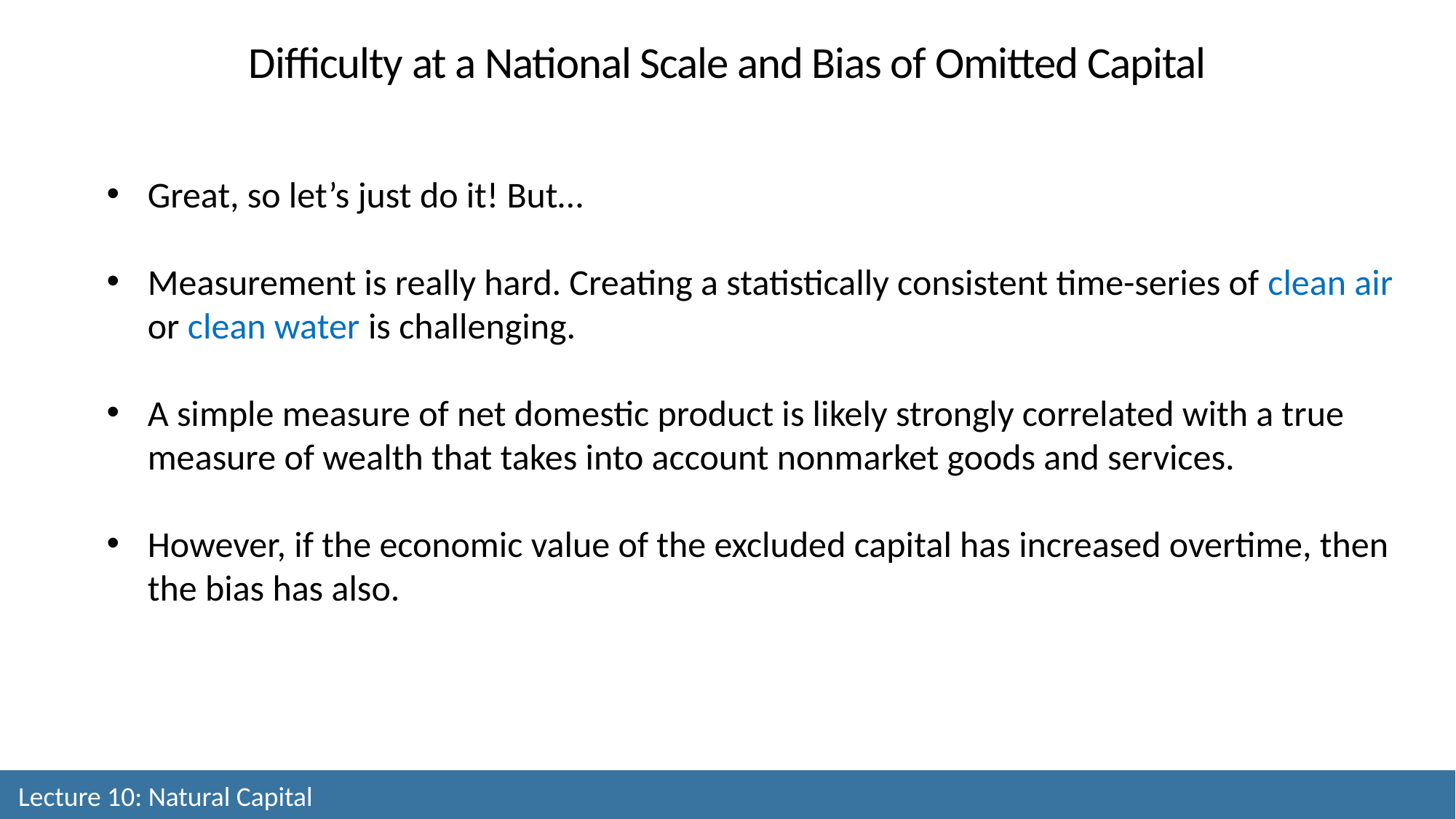

Difficulty at a National Scale and Bias of Omitted Capital

Great, so let’s just do it! But…

Measurement is really hard. Creating a statistically consistent time-series of clean air or clean water is challenging.

A simple measure of net domestic product is likely strongly correlated with a true measure of wealth that takes into account nonmarket goods and services.

However, if the economic value of the excluded capital has increased overtime, then the bias has also.